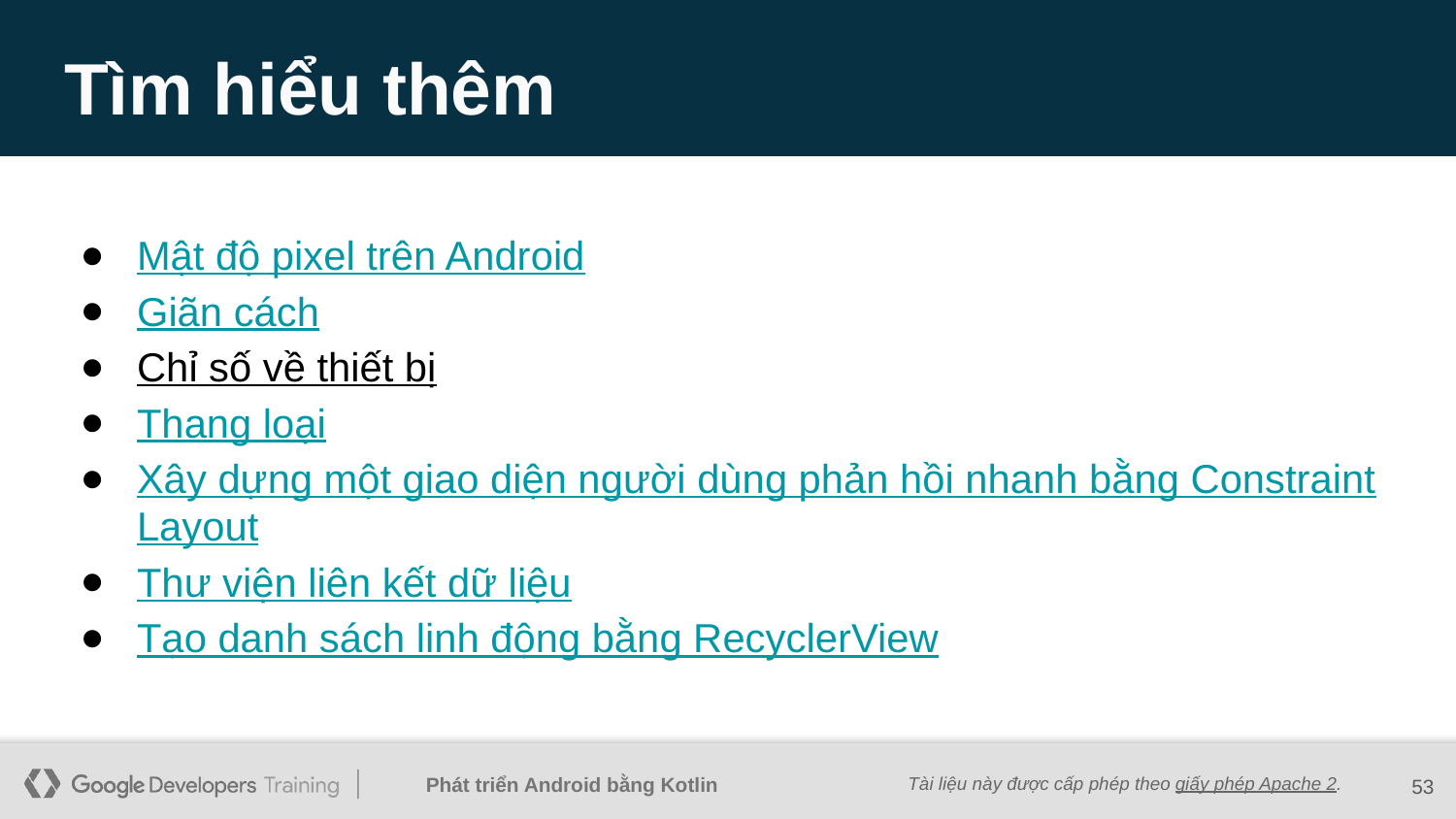

# Tìm hiểu thêm
Mật độ pixel trên Android
Giãn cách
Chỉ số về thiết bị
Thang loại
Xây dựng một giao diện người dùng phản hồi nhanh bằng ConstraintLayout
Thư viện liên kết dữ liệu
Tạo danh sách linh động bằng RecyclerView
53